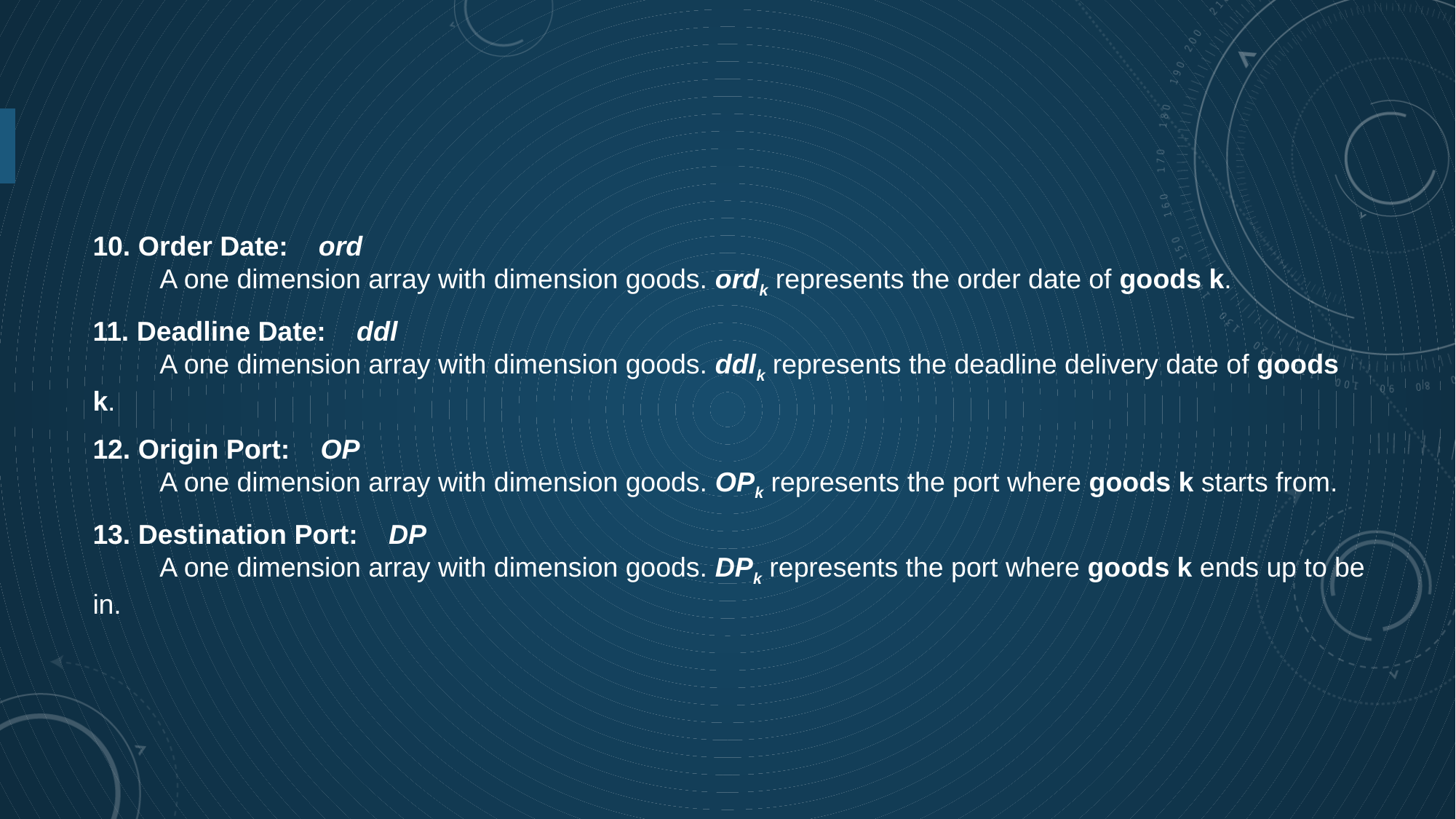

10. Order Date:    ord
         A one dimension array with dimension goods. ordk represents the order date of goods k.
11. Deadline Date:    ddl
         A one dimension array with dimension goods. ddlk represents the deadline delivery date of goods k.
12. Origin Port:    OP
         A one dimension array with dimension goods. OPk represents the port where goods k starts from.
13. Destination Port:    DP
         A one dimension array with dimension goods. DPk represents the port where goods k ends up to be in.